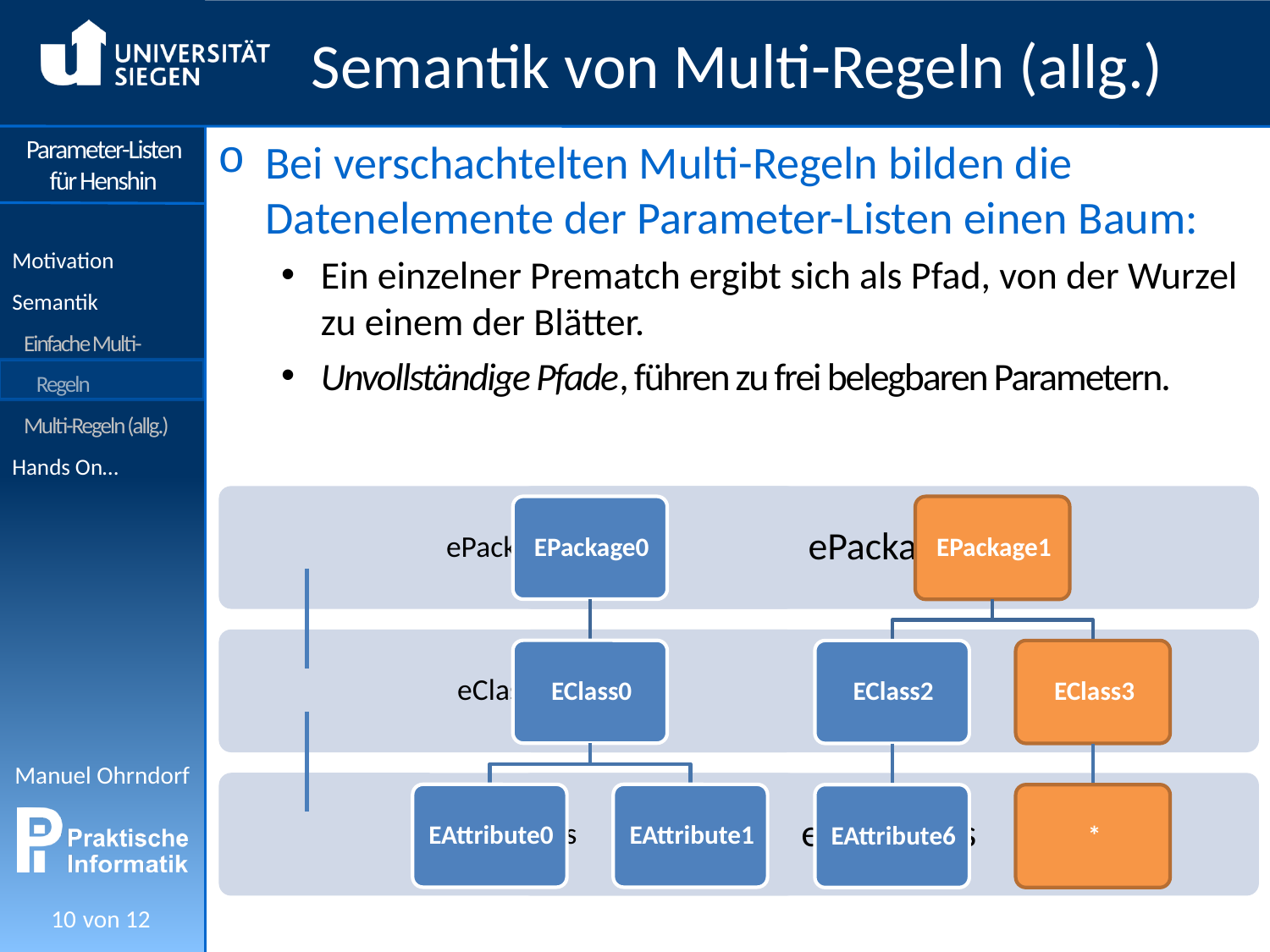

# Semantik von Multi-Regeln (allg.)
Bei verschachtelten Multi-Regeln bilden die Datenelemente der Parameter-Listen einen Baum:
Ein einzelner Prematch ergibt sich als Pfad, von der Wurzel zu einem der Blätter.
Unvollständige Pfade, führen zu frei belegbaren Parametern.

eAttributes
eClasses
ePackages
EPackage0
EClass0
EAttribute0
EAttribute1
eAttributes
eClasses
ePackages
EPackage1
EClass2
EAttribute6
EClass3
*
10